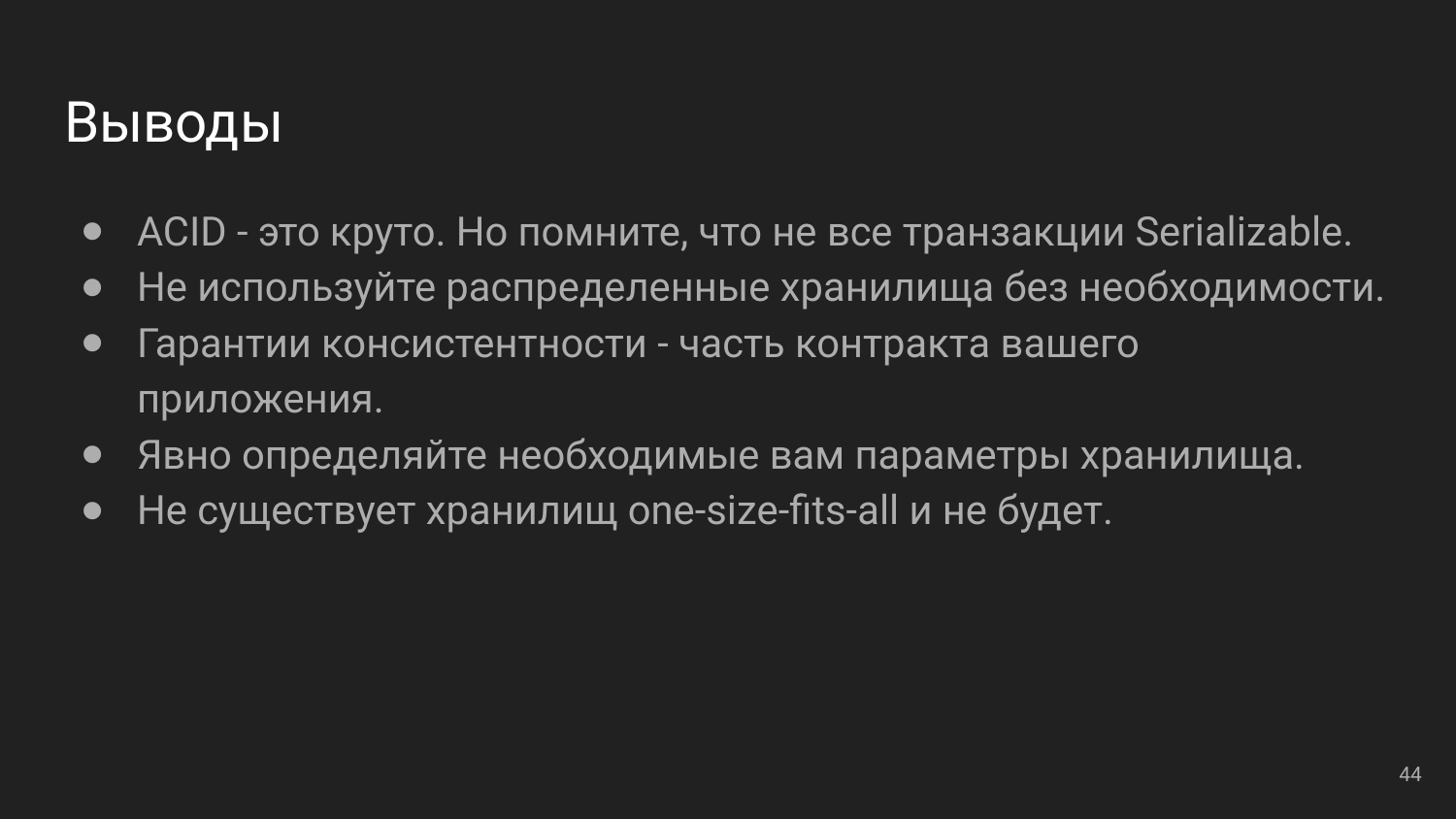

# Выводы
ACID - это круто. Но помните, что не все транзакции Serializable.
Не используйте распределенные хранилища без необходимости.
Гарантии консистентности - часть контракта вашего приложения.
Явно определяйте необходимые вам параметры хранилища.
Не существует хранилищ one-size-fits-all и не будет.
44